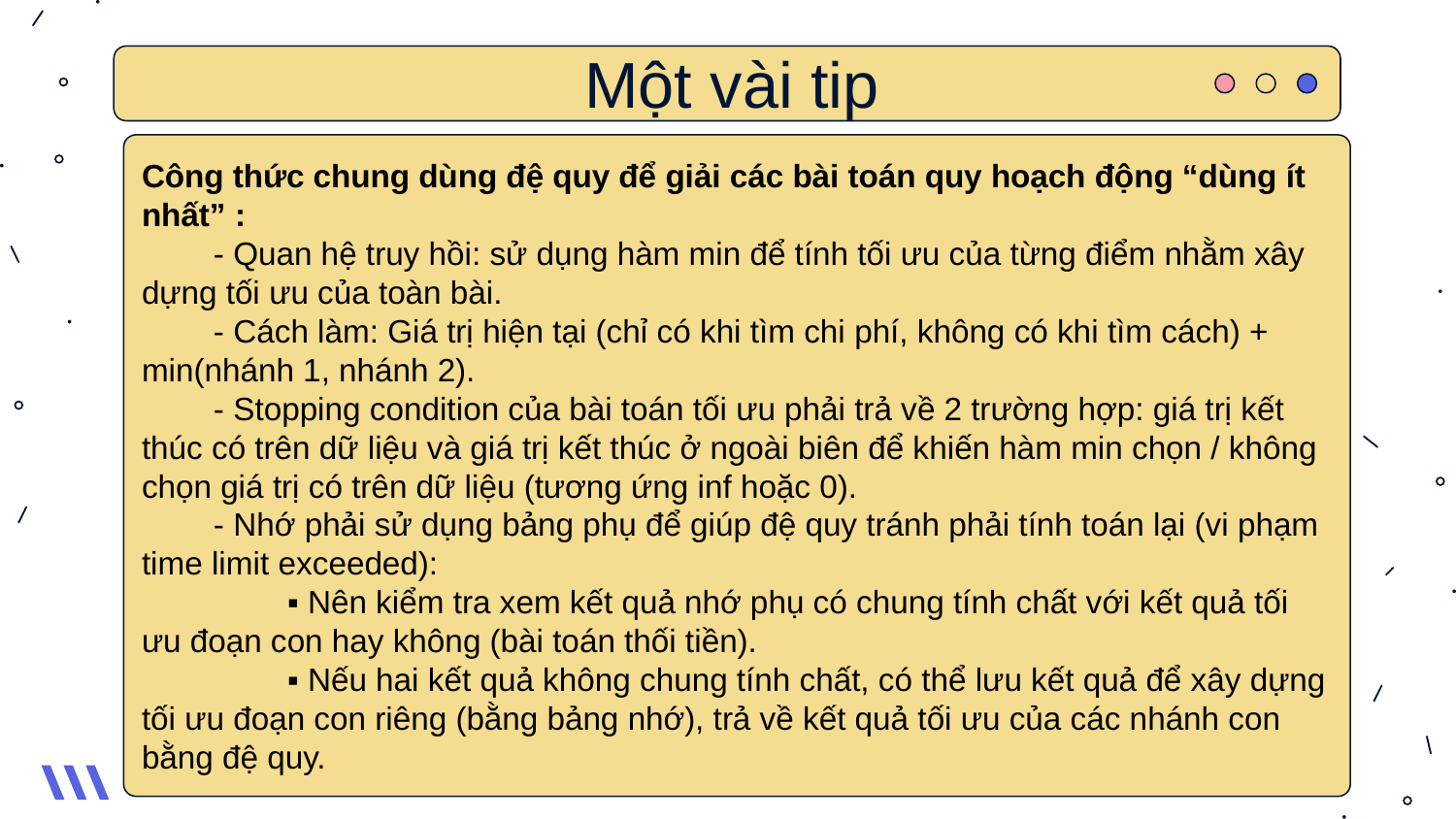

Một vài tip

Công thức chung dùng đệ quy để giải các bài toán quy hoạch động “dùng ít nhất” :
        - Quan hệ truy hồi: sử dụng hàm min để tính tối ưu của từng điểm nhằm xây dựng tối ưu của toàn bài.
        - Cách làm: Giá trị hiện tại (chỉ có khi tìm chi phí, không có khi tìm cách) + min(nhánh 1, nhánh 2).
        - Stopping condition của bài toán tối ưu phải trả về 2 trường hợp: giá trị kết thúc có trên dữ liệu và giá trị kết thúc ở ngoài biên để khiến hàm min chọn / không chọn giá trị có trên dữ liệu (tương ứng inf hoặc 0).
        - Nhớ phải sử dụng bảng phụ để giúp đệ quy tránh phải tính toán lại (vi phạm time limit exceeded):
	▪ Nên kiểm tra xem kết quả nhớ phụ có chung tính chất với kết quả tối ưu đoạn con hay không (bài toán thối tiền).
	▪ Nếu hai kết quả không chung tính chất, có thể lưu kết quả để xây dựng tối ưu đoạn con riêng (bằng bảng nhớ), trả về kết quả tối ưu của các nhánh con bằng đệ quy.